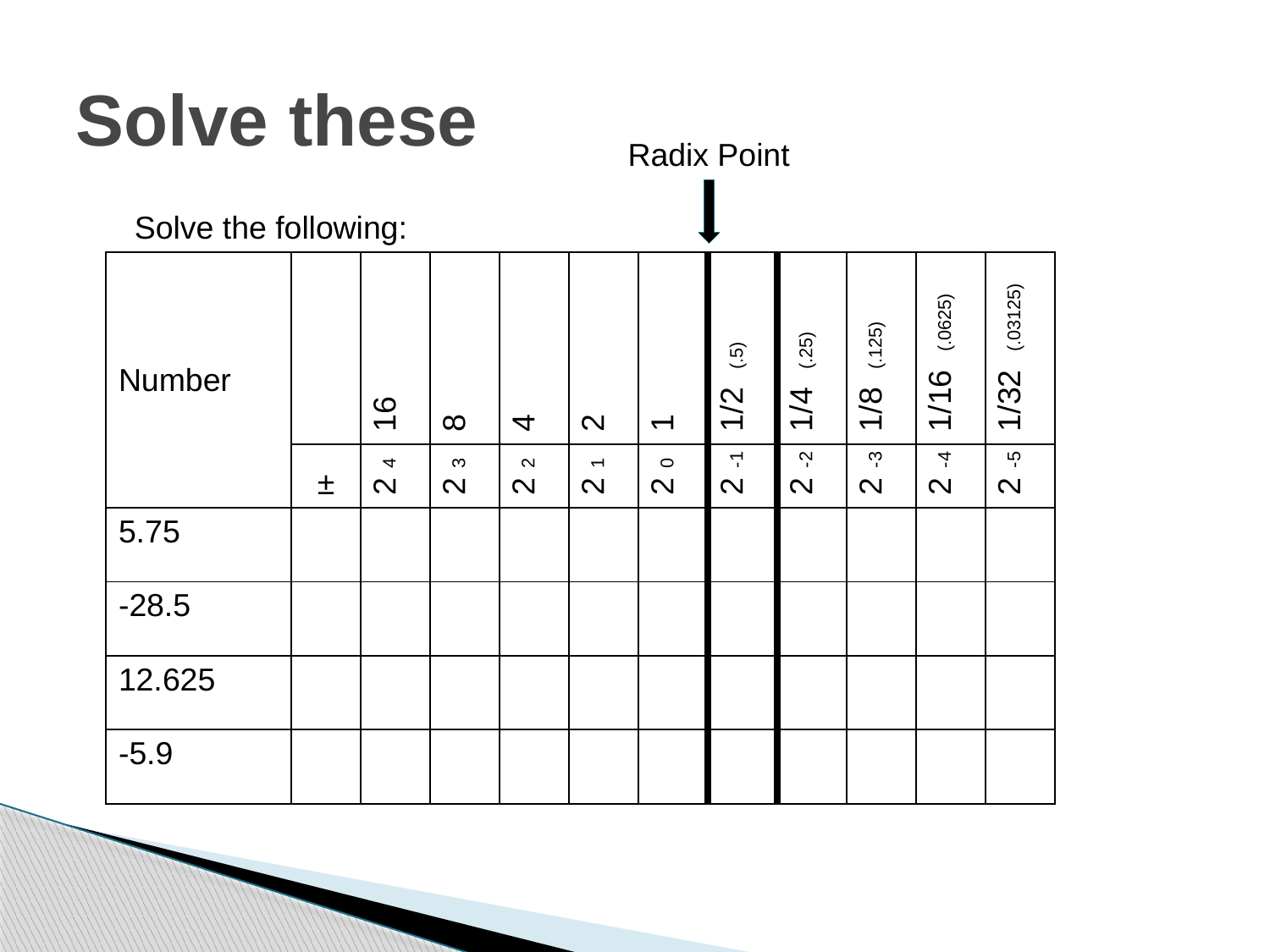

# Solve these
Radix Point

Solve the following:
| Number |  | 16 | 8 | 4 | 2 | 1 | 1/2 (.5) | 1/4 (.25) | 1/8 (.125) | 1/16 (.0625) | 1/32 (.03125) |
| --- | --- | --- | --- | --- | --- | --- | --- | --- | --- | --- | --- |
|  | ± | 24 | 23 | 22 | 21 | 20 | 2-1 | 2-2 | 2-3 | 2-4 | 2-5 |
| 5.75 |  |  |  |  |  |  |  |  |  |  |  |
| -28.5 |  |  |  |  |  |  |  |  |  |  |  |
| 12.625 |  |  |  |  |  |  |  |  |  |  |  |
| -5.9 |  |  |  |  |  |  |  |  |  |  |  |